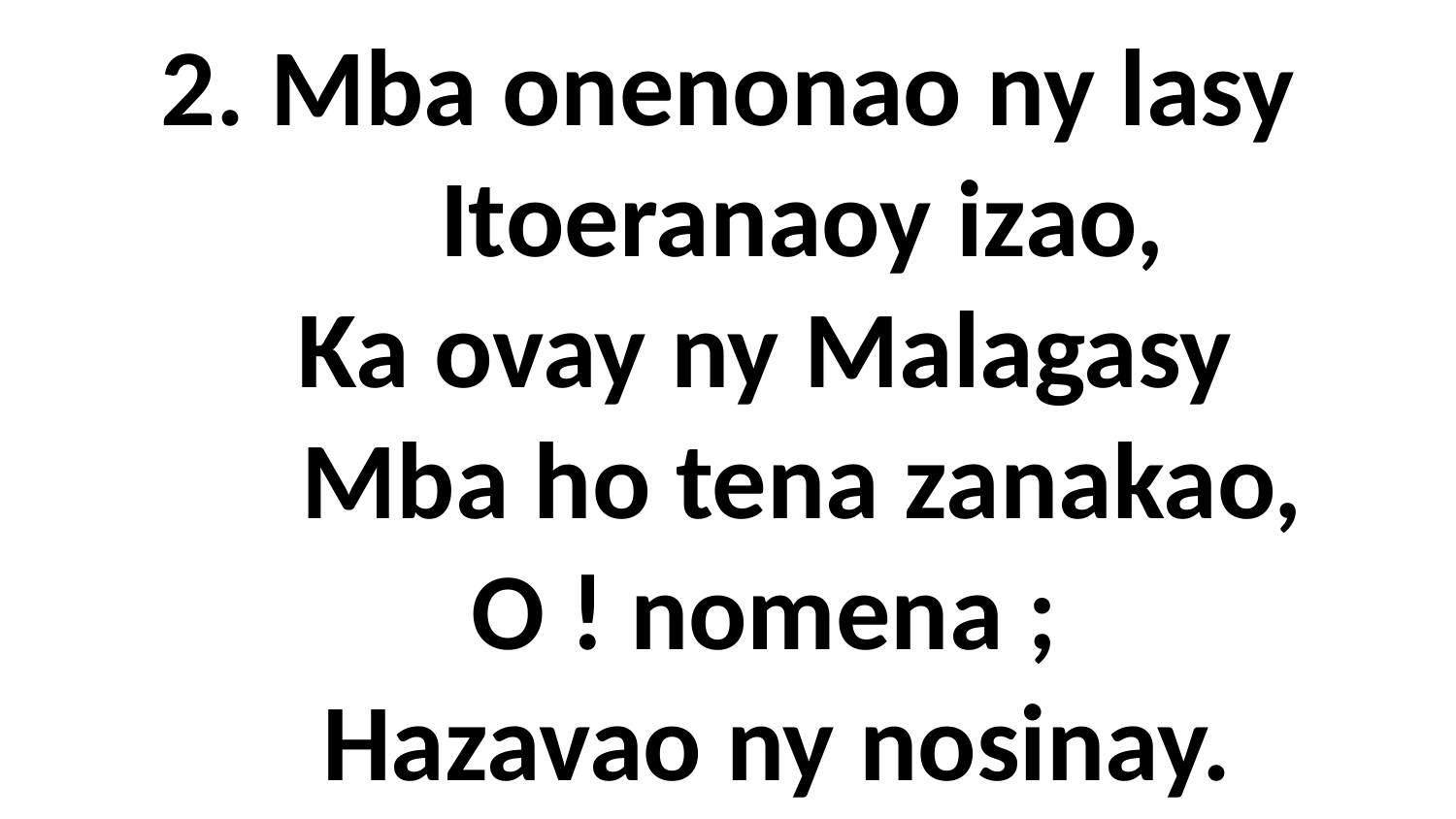

# 2. Mba onenonao ny lasy Itoeranaoy izao, Ka ovay ny Malagasy Mba ho tena zanakao, O ! nomena ; Hazavao ny nosinay.